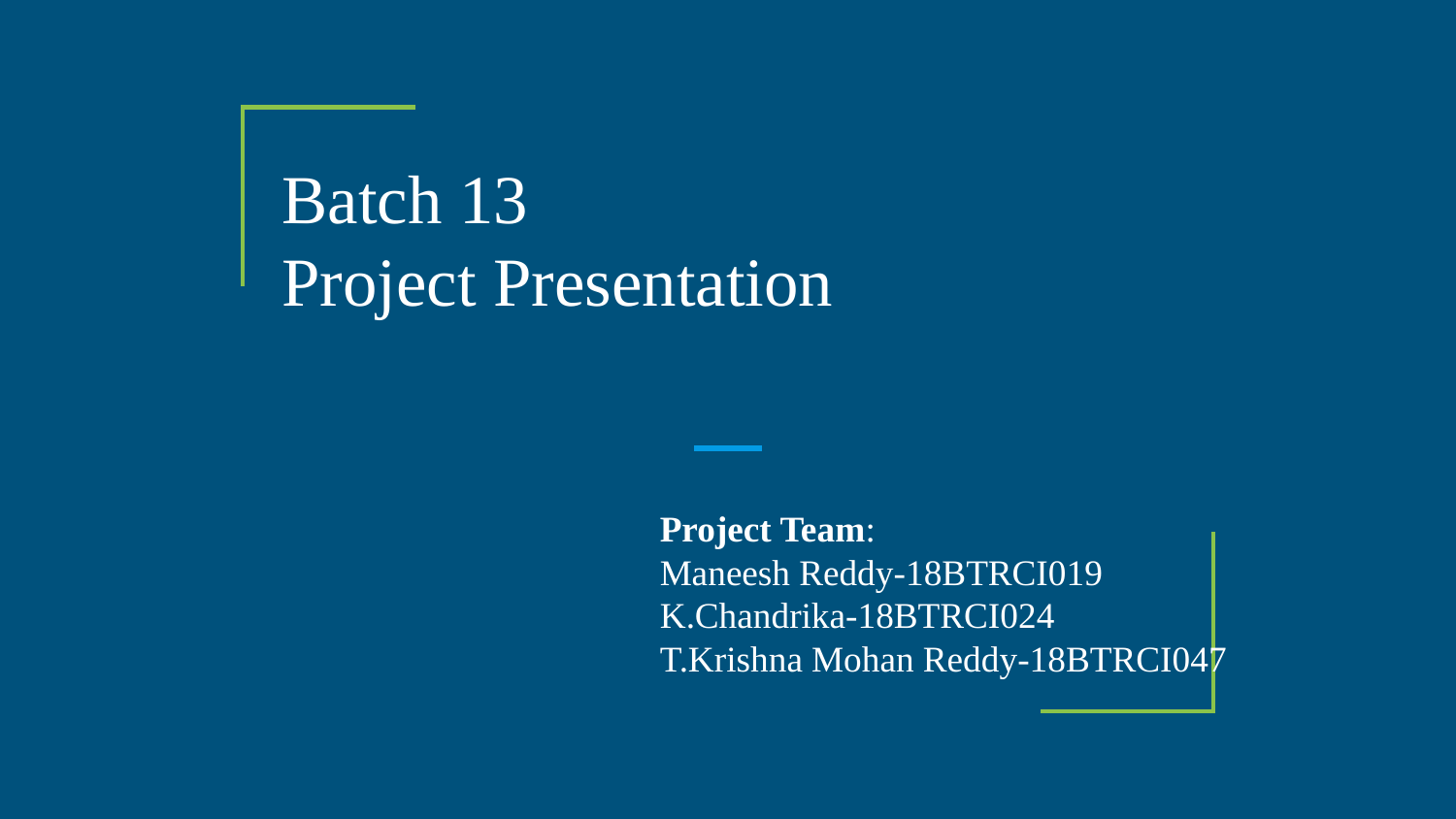

# Batch 13
Project Presentation
Project Team:
Maneesh Reddy-18BTRCI019
K.Chandrika-18BTRCI024
T.Krishna Mohan Reddy-18BTRCI047